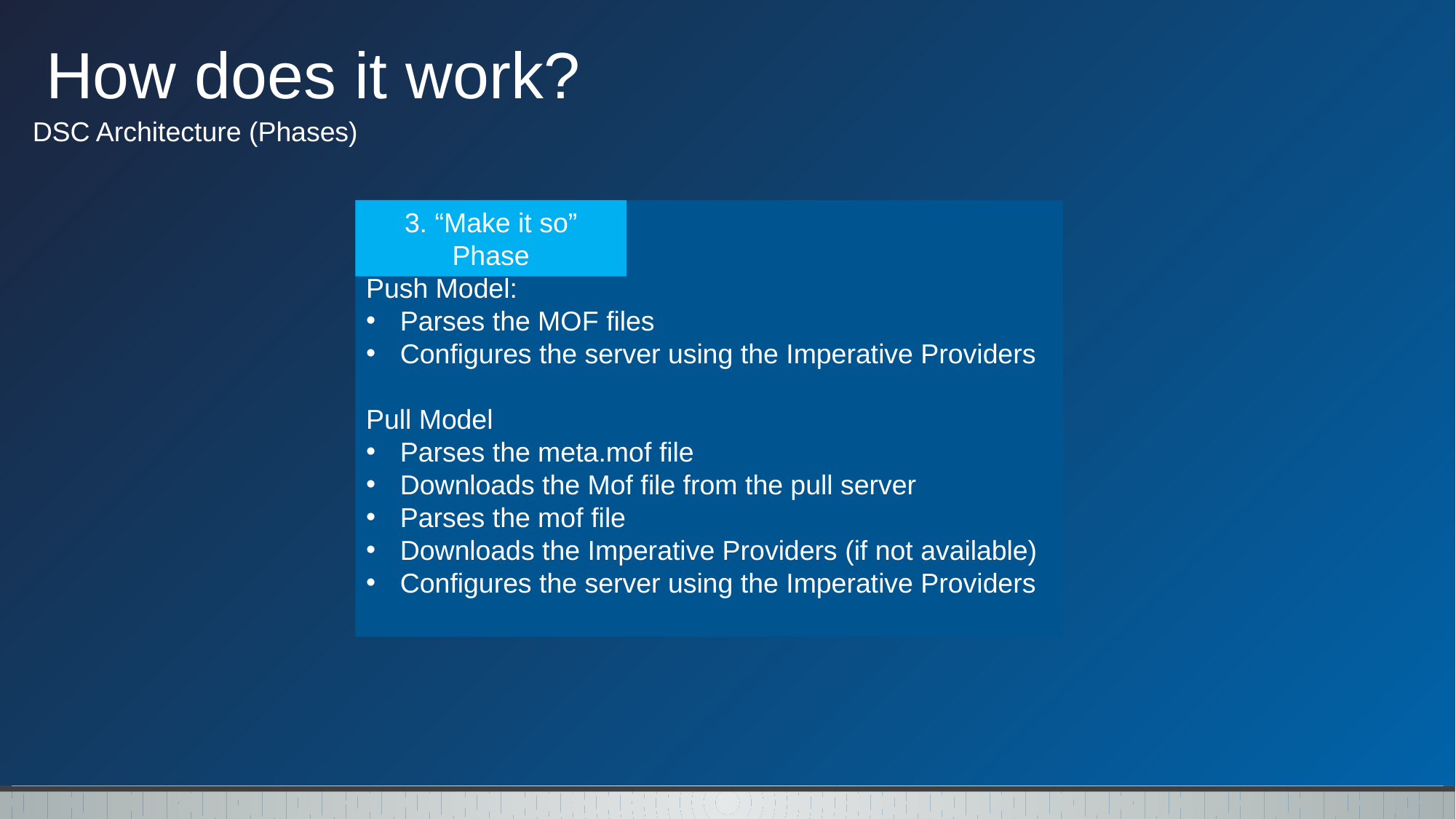

How does it work?
DSC Architecture (Phases)

Push Model:
Parses the MOF files
Configures the server using the Imperative Providers

Pull Model
Parses the meta.mof file
Downloads the Mof file from the pull server
Parses the mof file
Downloads the Imperative Providers (if not available)
Configures the server using the Imperative Providers

3. “Make it so” Phase